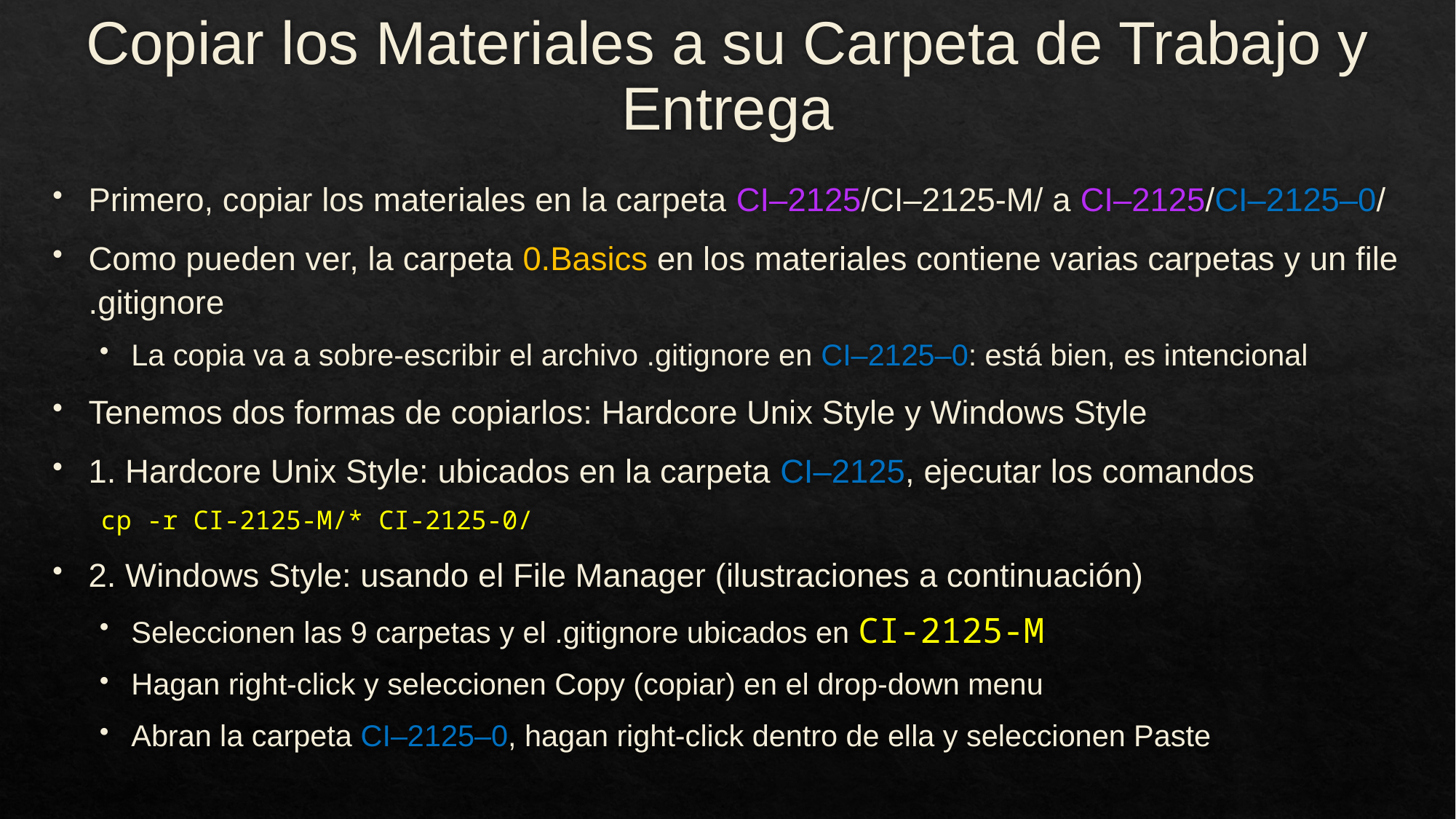

# Copiar los Materiales a su Carpeta de Trabajo y Entrega
Primero, copiar los materiales en la carpeta CI–2125/CI–2125-M/ a CI–2125/CI–2125–0/
Como pueden ver, la carpeta 0.Basics en los materiales contiene varias carpetas y un file .gitignore
La copia va a sobre-escribir el archivo .gitignore en CI–2125–0: está bien, es intencional
Tenemos dos formas de copiarlos: Hardcore Unix Style y Windows Style
1. Hardcore Unix Style: ubicados en la carpeta CI–2125, ejecutar los comandos
cp -r CI-2125-M/* CI-2125-0/
2. Windows Style: usando el File Manager (ilustraciones a continuación)
Seleccionen las 9 carpetas y el .gitignore ubicados en CI-2125-M
Hagan right-click y seleccionen Copy (copiar) en el drop-down menu
Abran la carpeta CI–2125–0, hagan right-click dentro de ella y seleccionen Paste